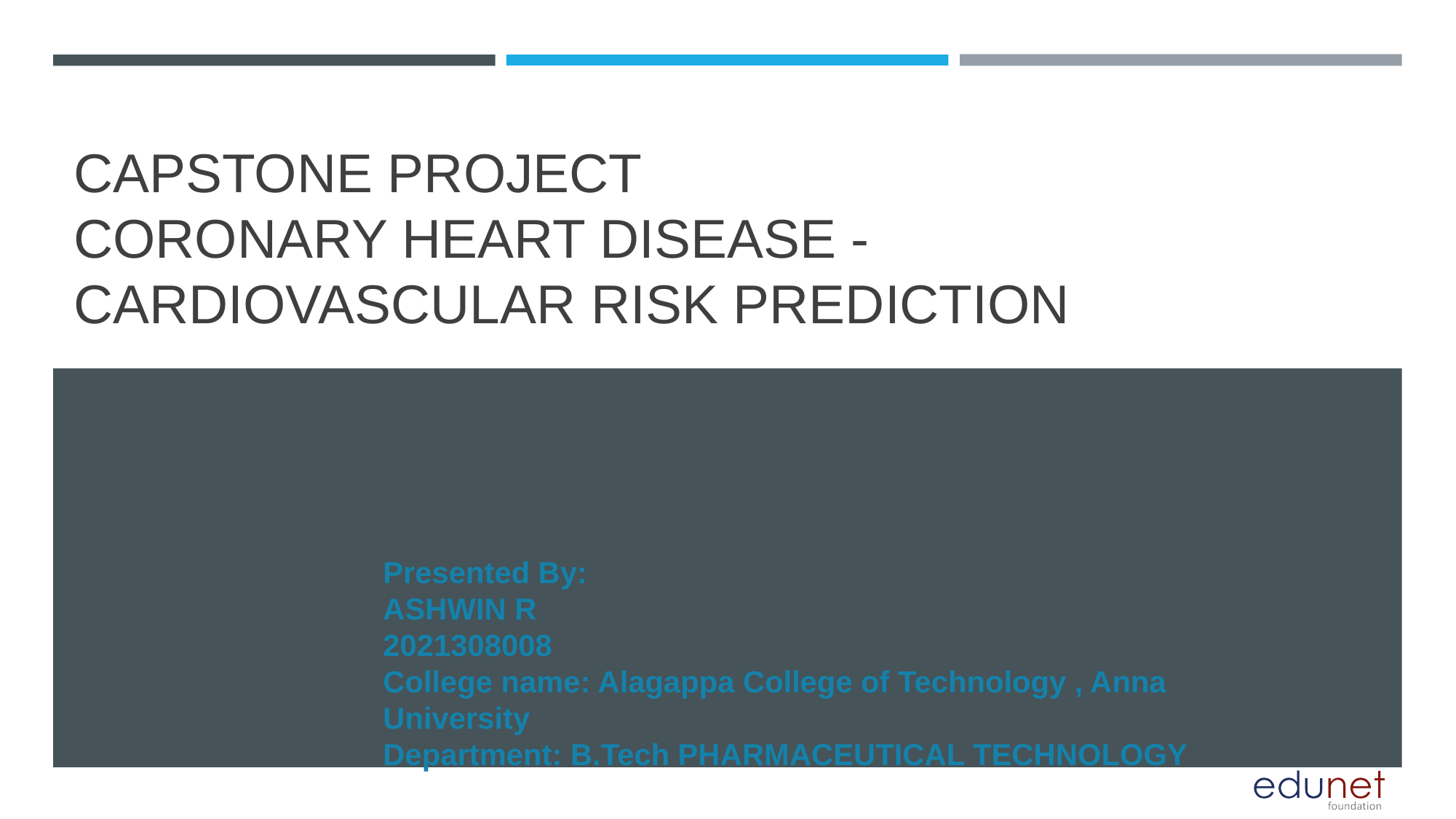

CAPSTONE PROJECT
CORONARY HEART DISEASE - CARDIOVASCULAR RISK PREDICTION
Presented By:
ASHWIN R
2021308008
College name: Alagappa College of Technology , Anna University
Department: B.Tech PHARMACEUTICAL TECHNOLOGY